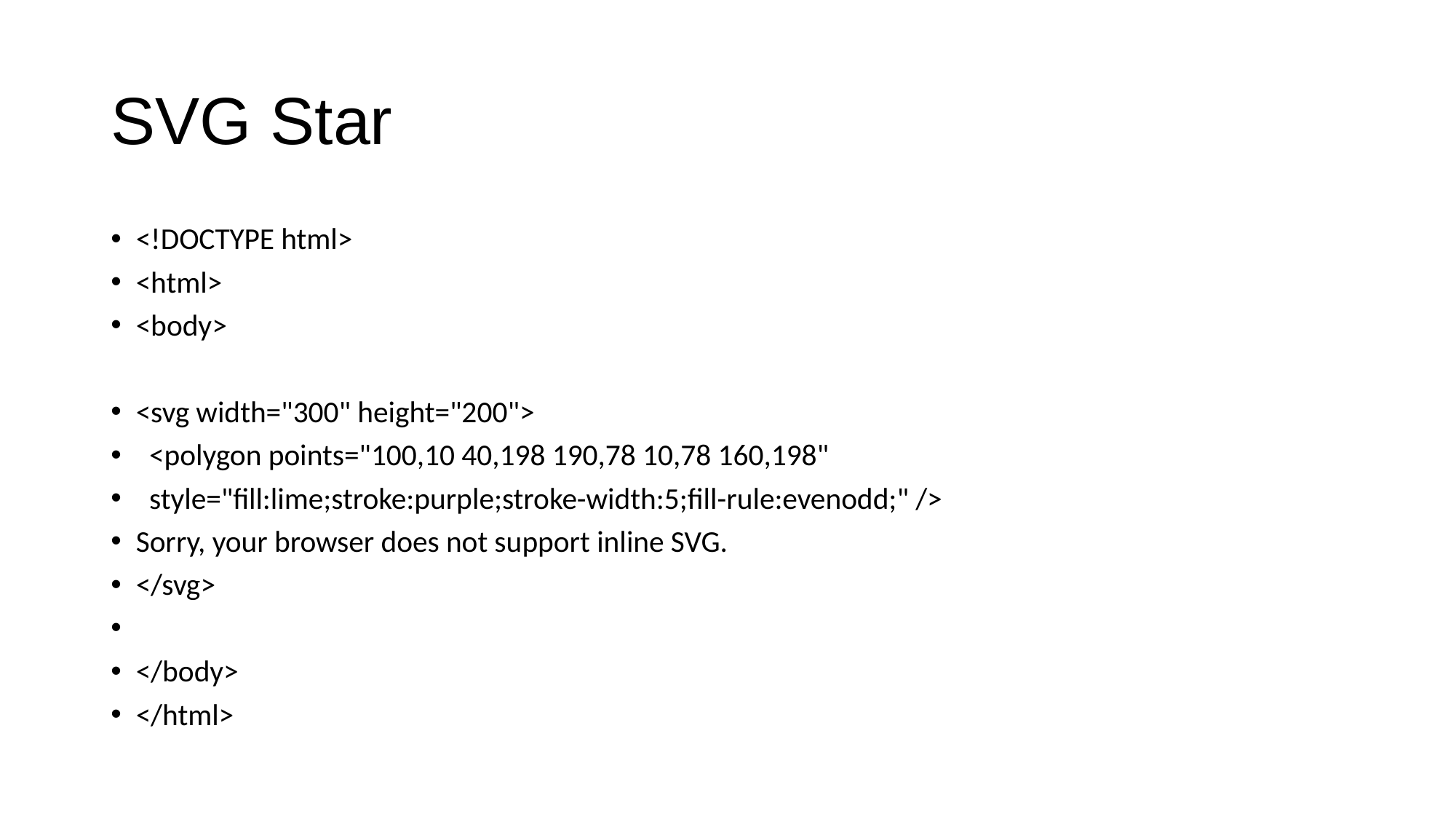

# SVG Star
<!DOCTYPE html>
<html>
<body>

<svg width="300" height="200">
  <polygon points="100,10 40,198 190,78 10,78 160,198"
  style="fill:lime;stroke:purple;stroke-width:5;fill-rule:evenodd;" />
Sorry, your browser does not support inline SVG.
</svg>

</body>
</html>